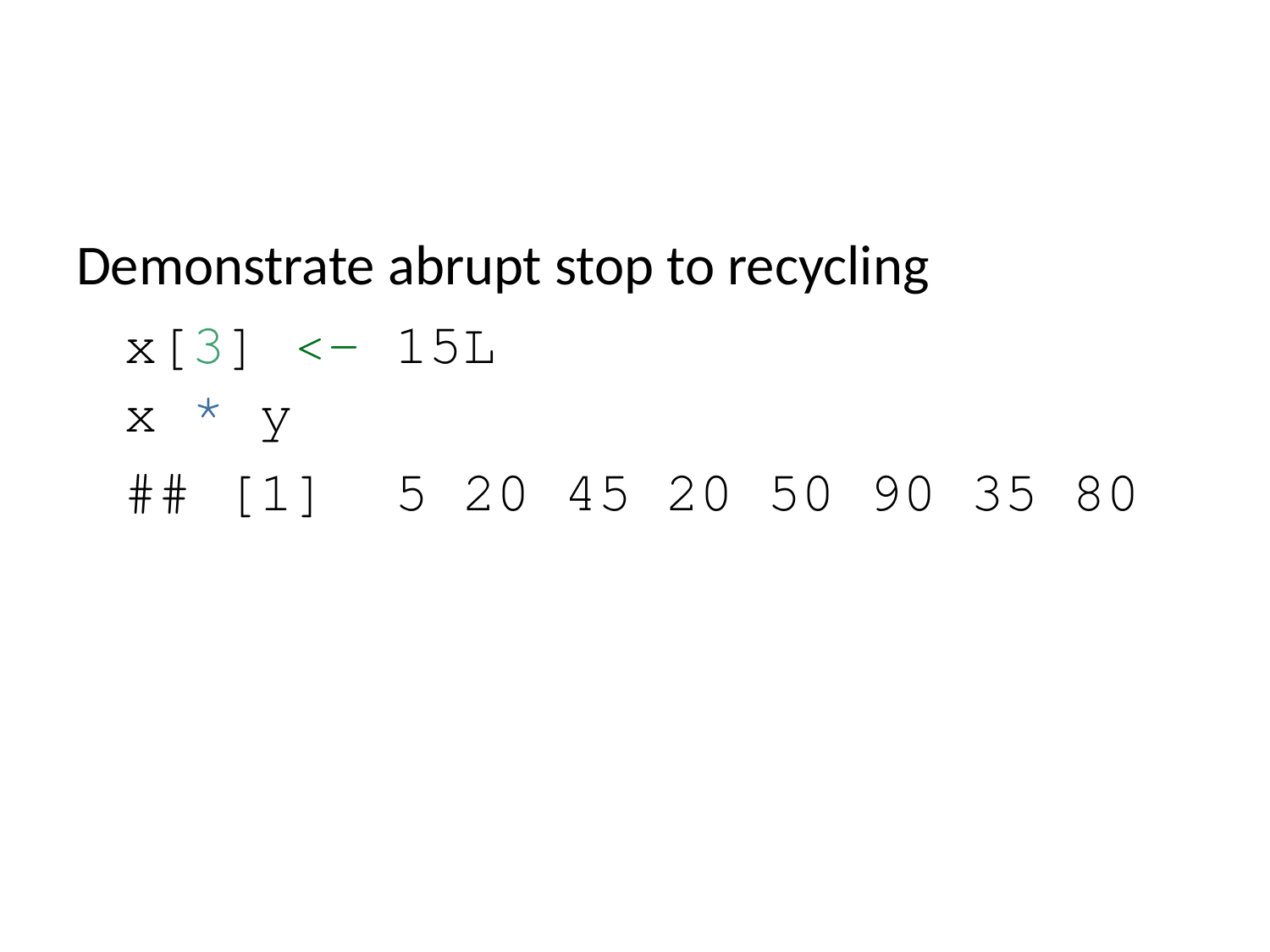

Demonstrate abrupt stop to recycling
x[3] <- 15L
x * y
## [1]  5 20 45 20 50 90 35 80